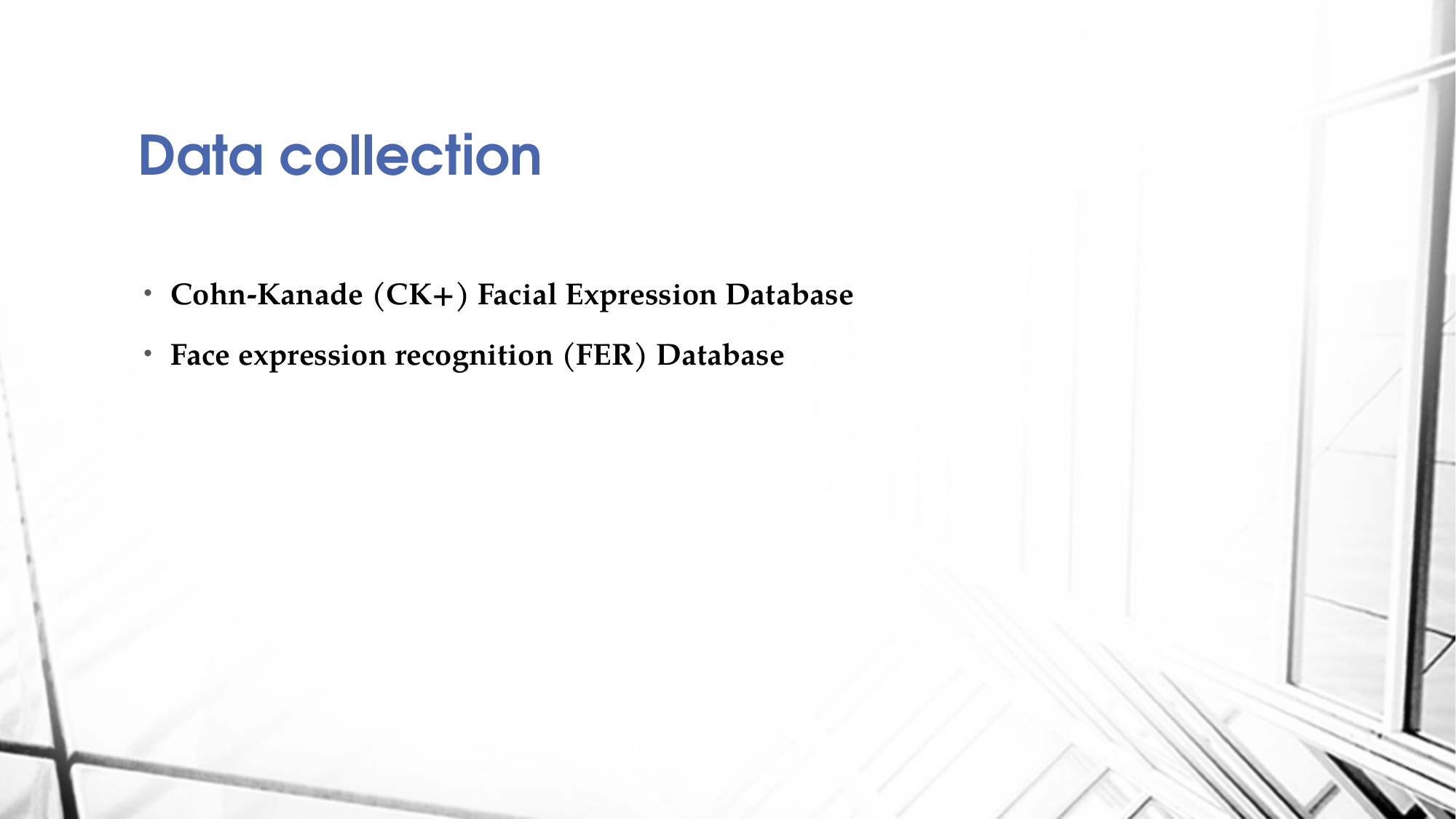

# Data collection
Cohn-Kanade (CK+) Facial Expression Database
Face expression recognition (FER) Database